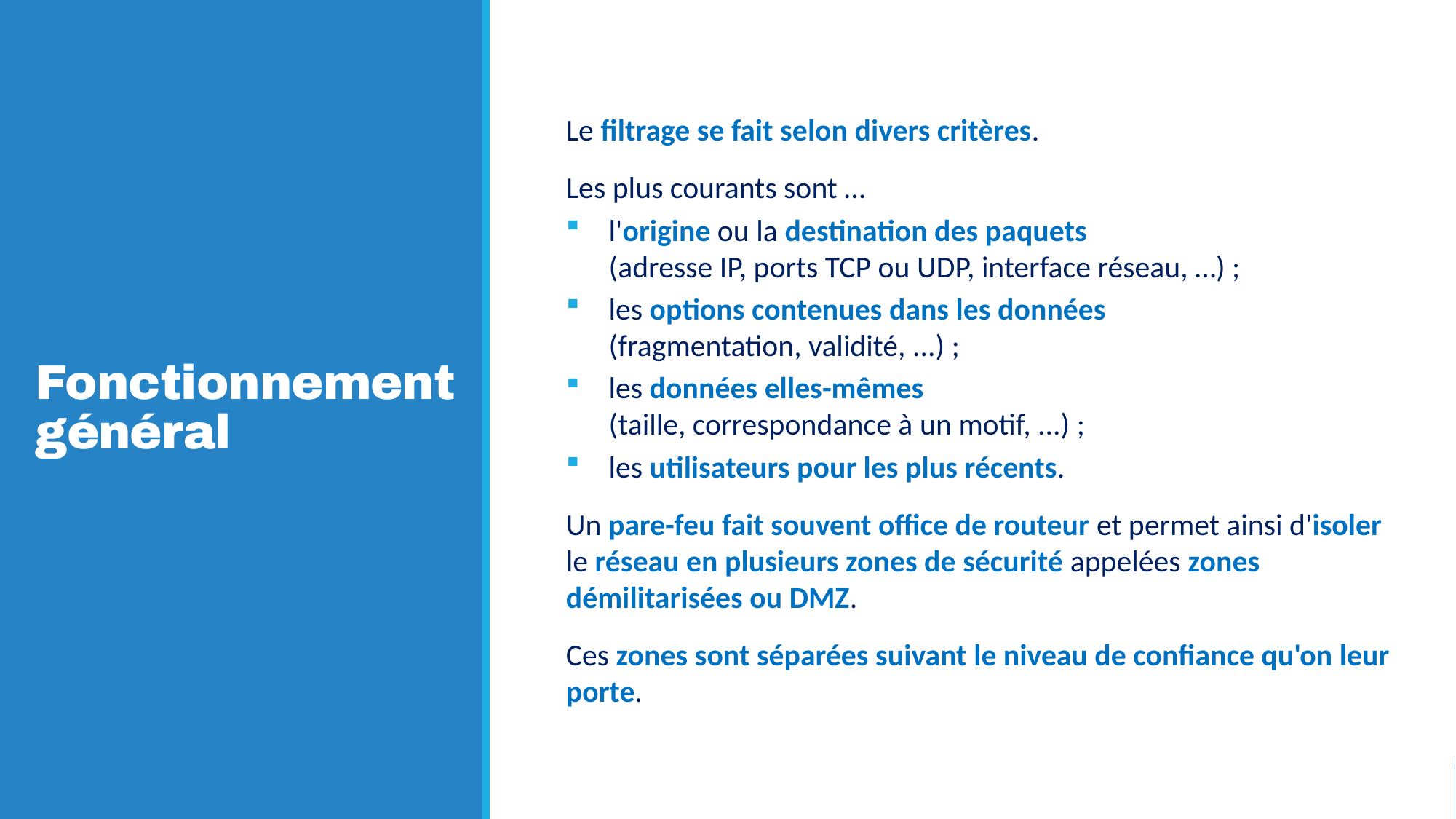

# Fonctionnement général
Le filtrage se fait selon divers critères.
Les plus courants sont …
l'origine ou la destination des paquets
(adresse IP, ports TCP ou UDP, interface réseau, …) ;
les options contenues dans les données
(fragmentation, validité, ...) ;
les données elles-mêmes
(taille, correspondance à un motif, ...) ;
les utilisateurs pour les plus récents.
Un pare-feu fait souvent office de routeur et permet ainsi d'isoler le réseau en plusieurs zones de sécurité appelées zones démilitarisées ou DMZ.
Ces zones sont séparées suivant le niveau de confiance qu'on leur porte.